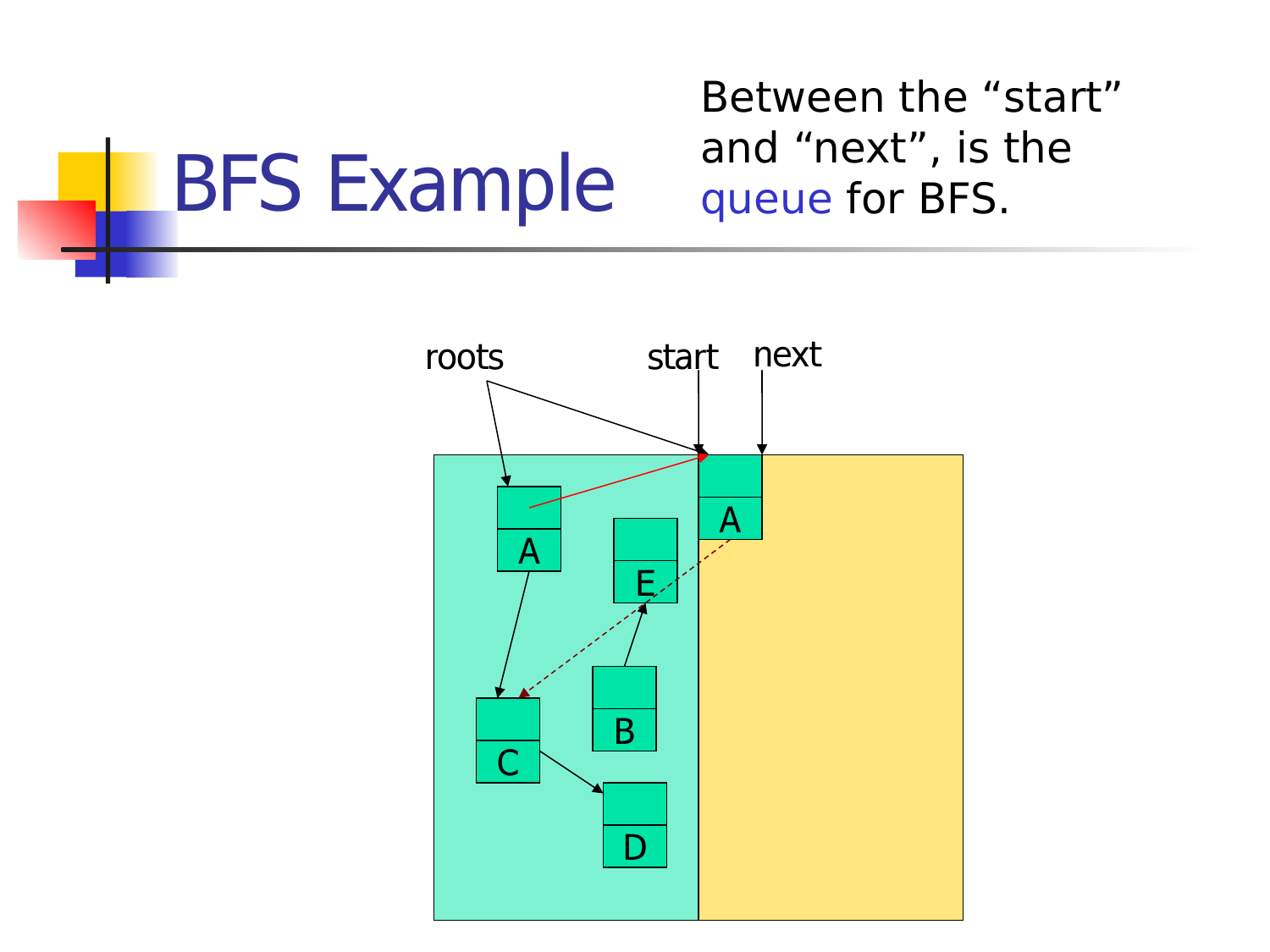

# BFS Example
Between the “start” and “next”, is the queue for BFS.
next
roots
start

A

A

E

B
C

D